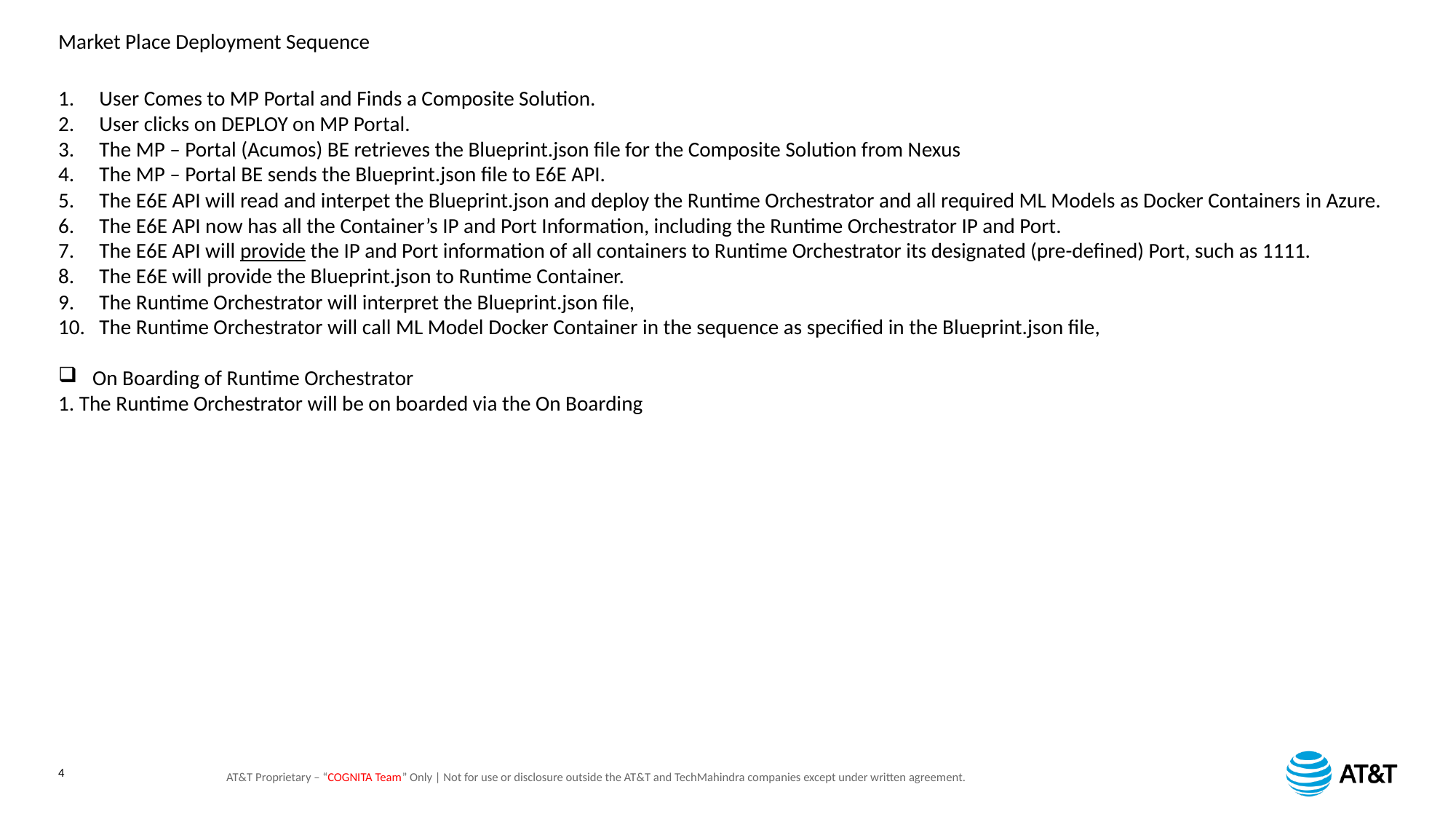

# Market Place Deployment Sequence
User Comes to MP Portal and Finds a Composite Solution.
User clicks on DEPLOY on MP Portal.
The MP – Portal (Acumos) BE retrieves the Blueprint.json file for the Composite Solution from Nexus
The MP – Portal BE sends the Blueprint.json file to E6E API.
The E6E API will read and interpet the Blueprint.json and deploy the Runtime Orchestrator and all required ML Models as Docker Containers in Azure.
The E6E API now has all the Container’s IP and Port Information, including the Runtime Orchestrator IP and Port.
The E6E API will provide the IP and Port information of all containers to Runtime Orchestrator its designated (pre-defined) Port, such as 1111.
The E6E will provide the Blueprint.json to Runtime Container.
The Runtime Orchestrator will interpret the Blueprint.json file,
The Runtime Orchestrator will call ML Model Docker Container in the sequence as specified in the Blueprint.json file,

On Boarding of Runtime Orchestrator
1. The Runtime Orchestrator will be on boarded via the On Boarding
4